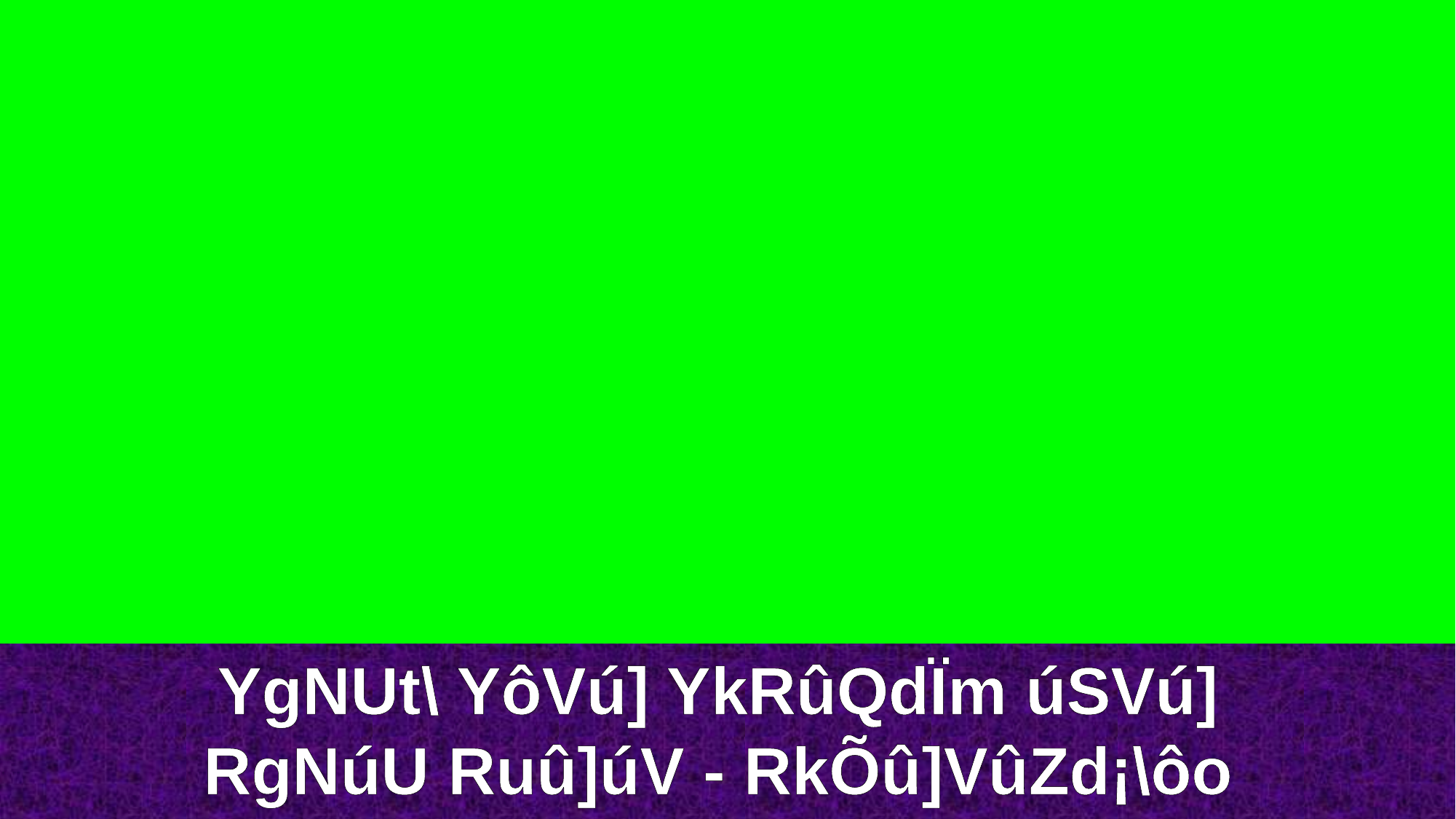

YgNUt\ YôVú] YkRûQdÏm úSVú]
RgNúU Ruû]úV - RkÕû]VûZd¡\ôo